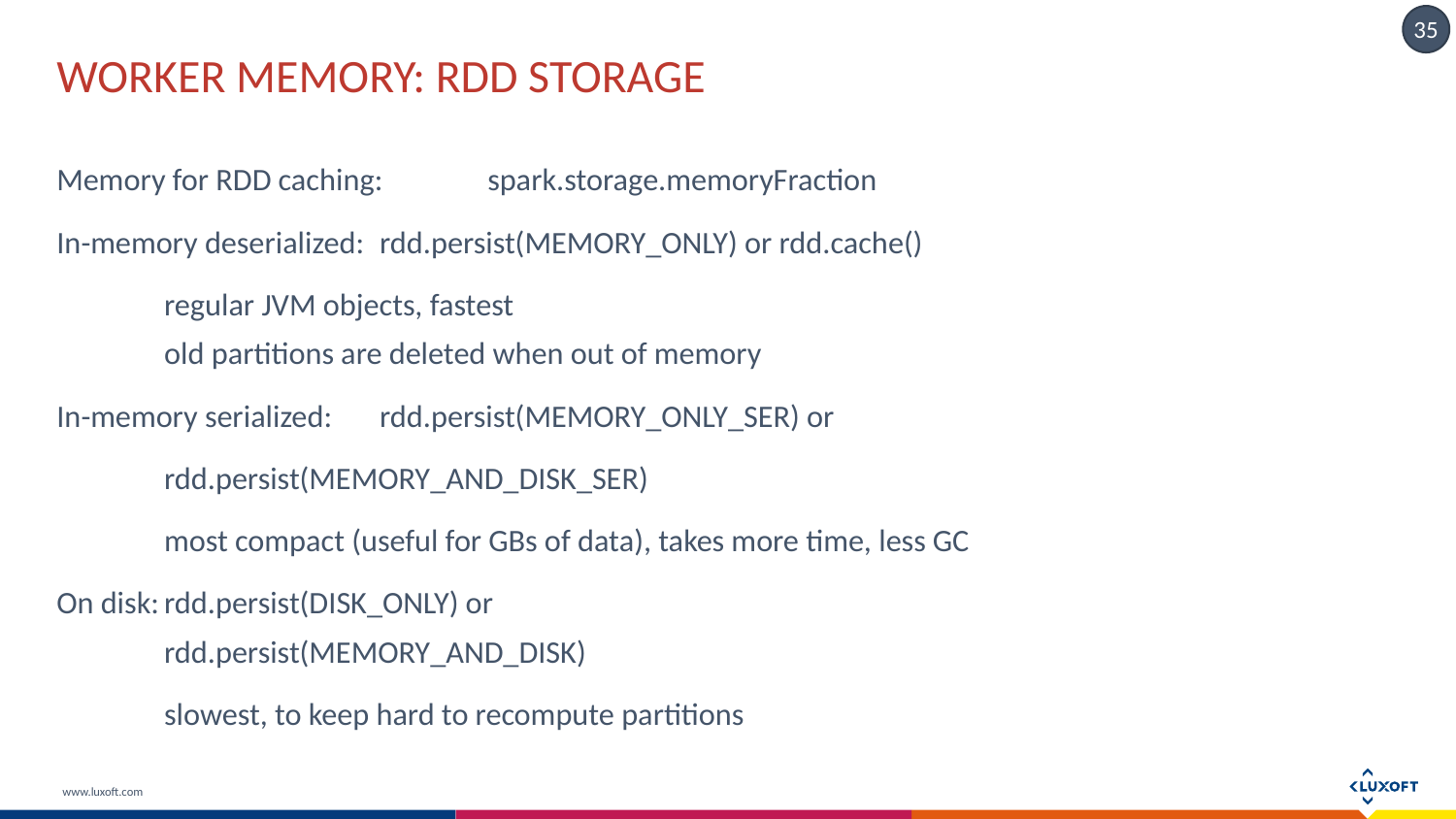

# WORKER MEMORY: RDD STORAGE
Memory for RDD caching: 	spark.storage.memoryFraction
In-memory deserialized:	rdd.persist(MEMORY_ONLY) or rdd.cache()
	regular JVM objects, fastest
	old partitions are deleted when out of memory
In-memory serialized: 		rdd.persist(MEMORY_ONLY_SER) or
				rdd.persist(MEMORY_AND_DISK_SER)
	most compact (useful for GBs of data), takes more time, less GC
On disk:			rdd.persist(DISK_ONLY) or
				rdd.persist(MEMORY_AND_DISK)
	slowest, to keep hard to recompute partitions